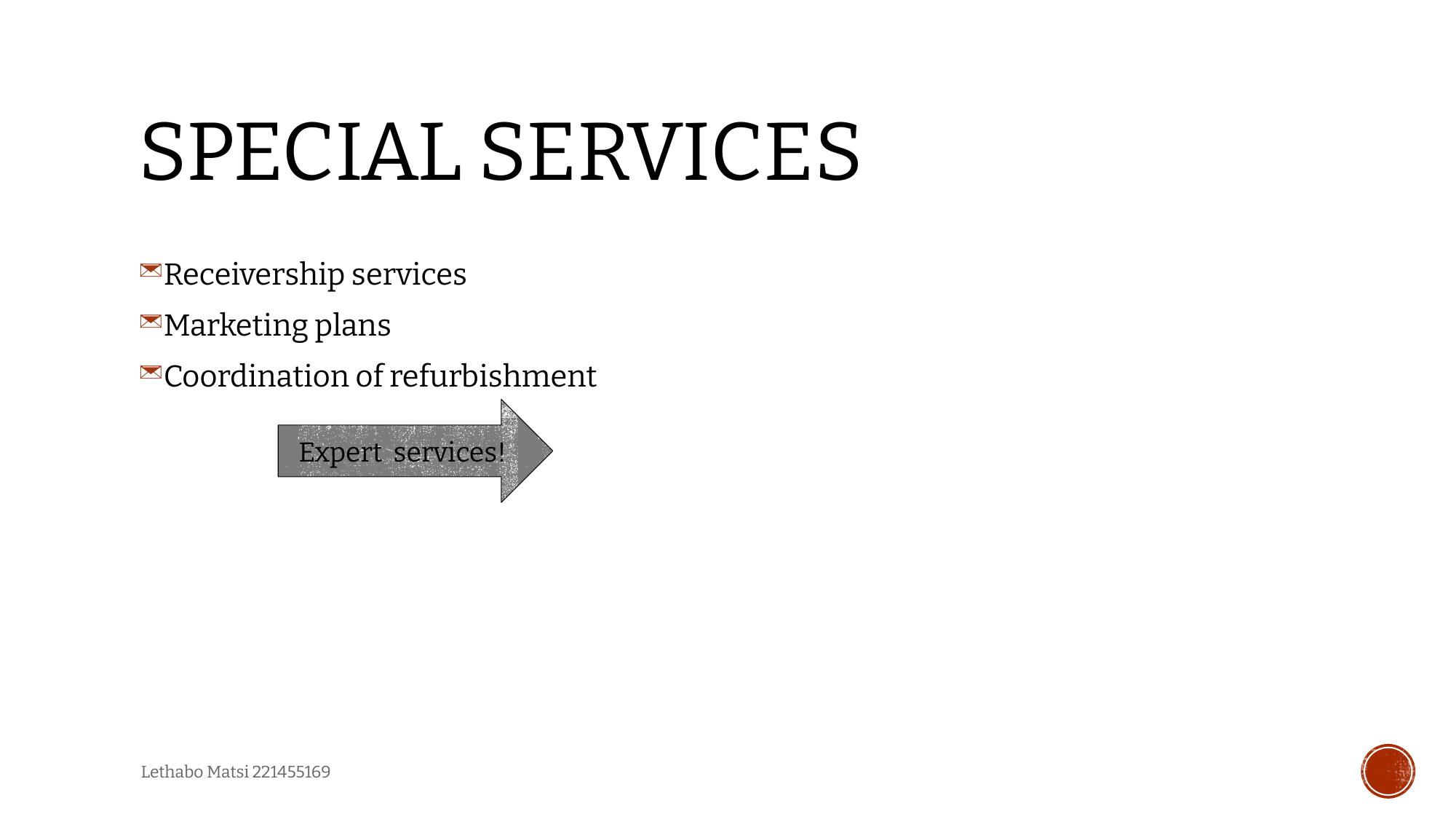

# SPECIAL SERVICES
Receivership services
Marketing plans
Coordination of refurbishment
Expert  services!
Lethabo Matsi 221455169